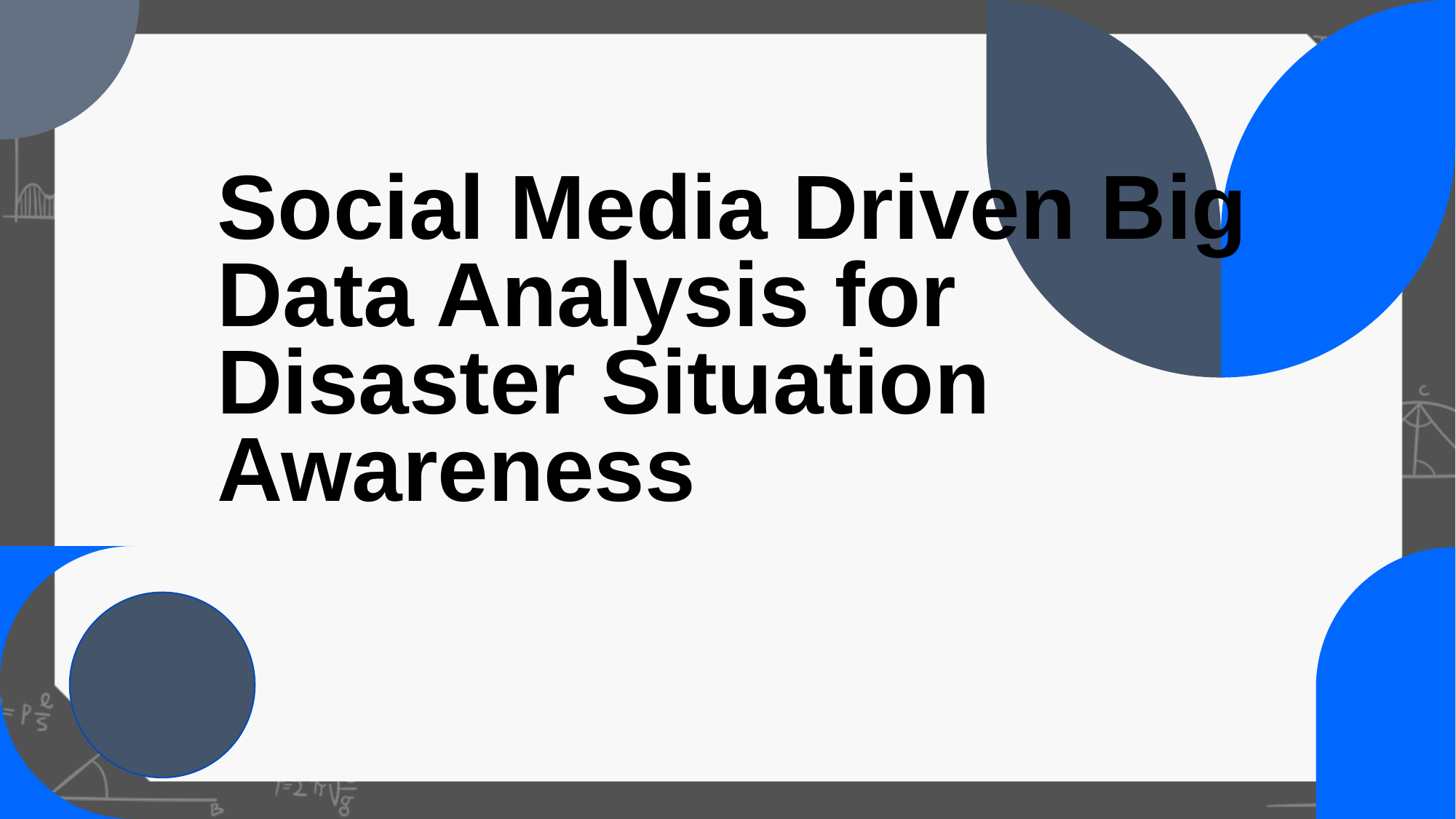

# Social Media Driven Big Data Analysis for Disaster Situation Awareness